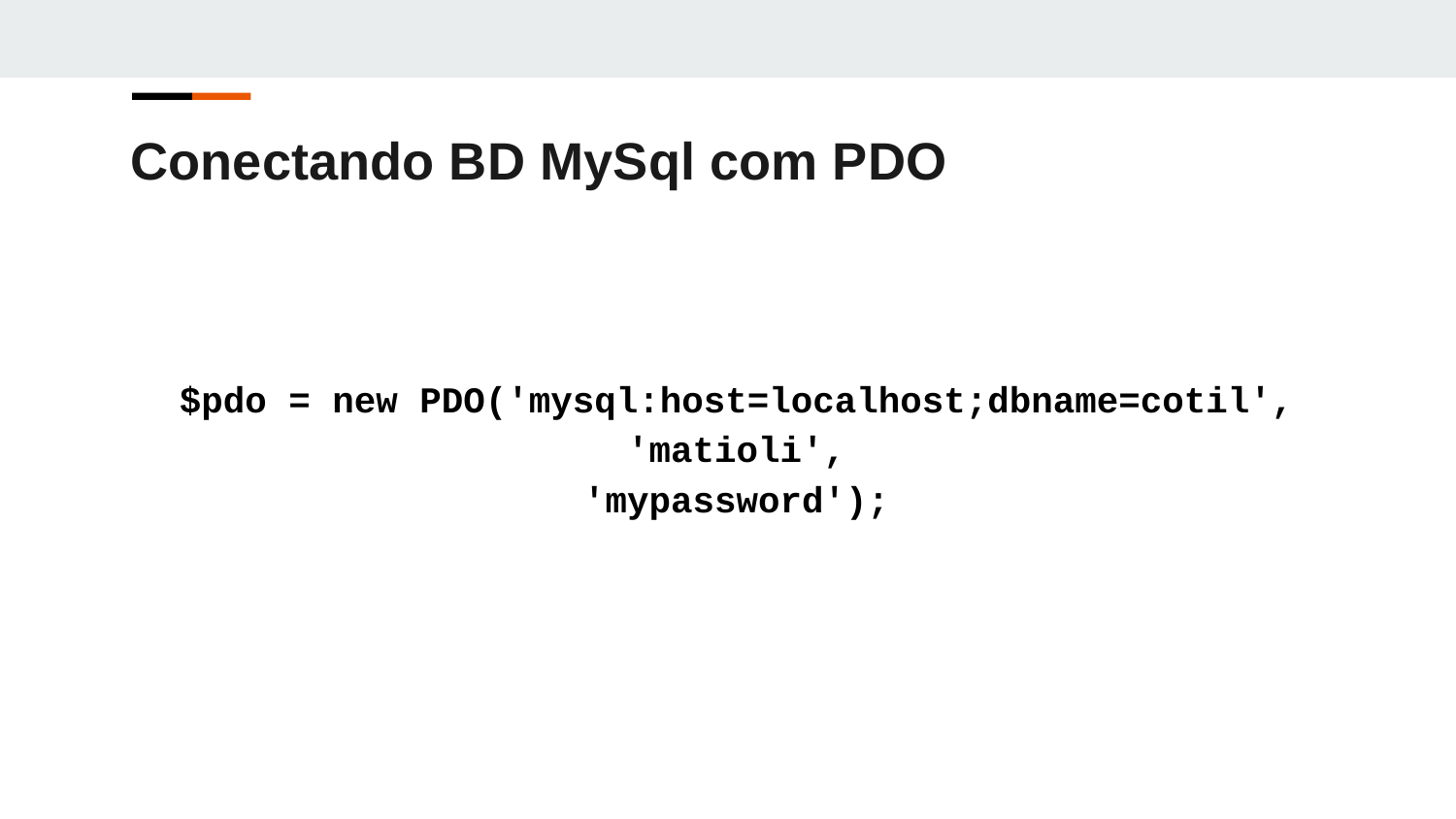

Conectando BD MySql com PDO
$pdo = new PDO('mysql:host=localhost;dbname=cotil',
'matioli',
'mypassword');